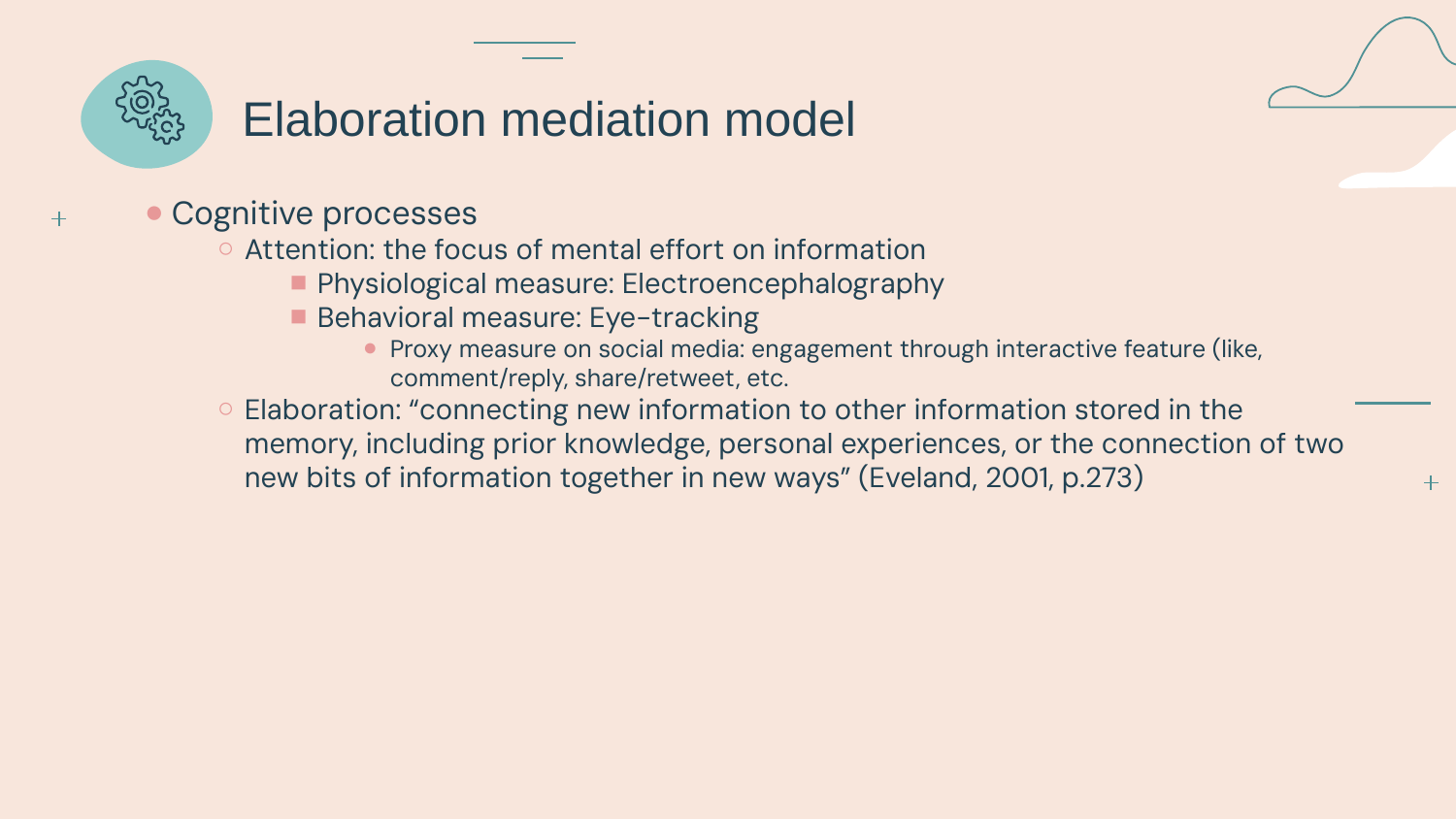

# Elaboration mediation model
Cognitive processes
Attention: the focus of mental effort on information
Physiological measure: Electroencephalography
Behavioral measure: Eye-tracking
Proxy measure on social media: engagement through interactive feature (like, comment/reply, share/retweet, etc.
Elaboration: “connecting new information to other information stored in the memory, including prior knowledge, personal experiences, or the connection of two new bits of information together in new ways” (Eveland, 2001, p.273)